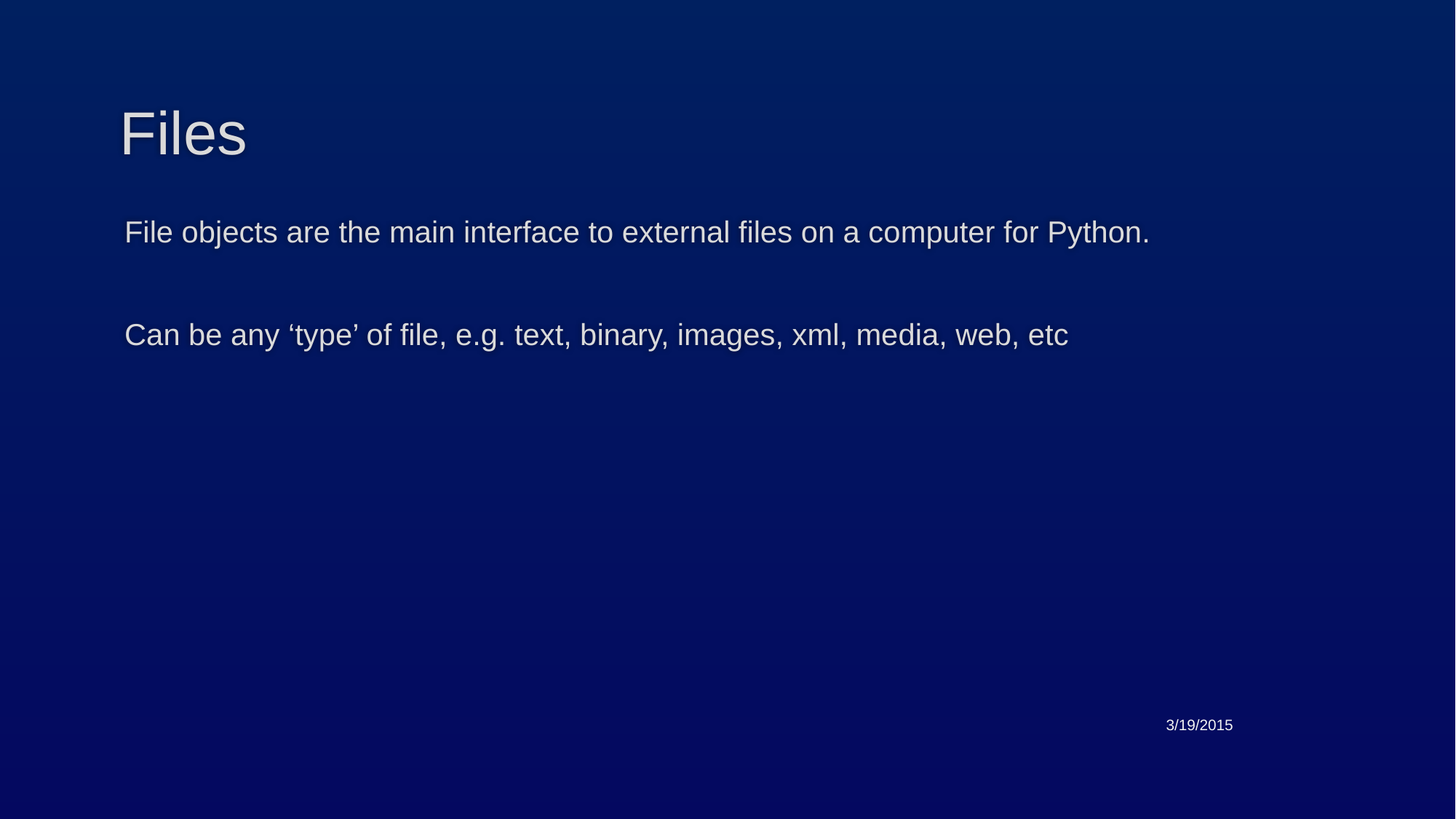

# Files
File objects are the main interface to external files on a computer for Python.

Can be any ‘type’ of file, e.g. text, binary, images, xml, media, web, etc
3/19/2015